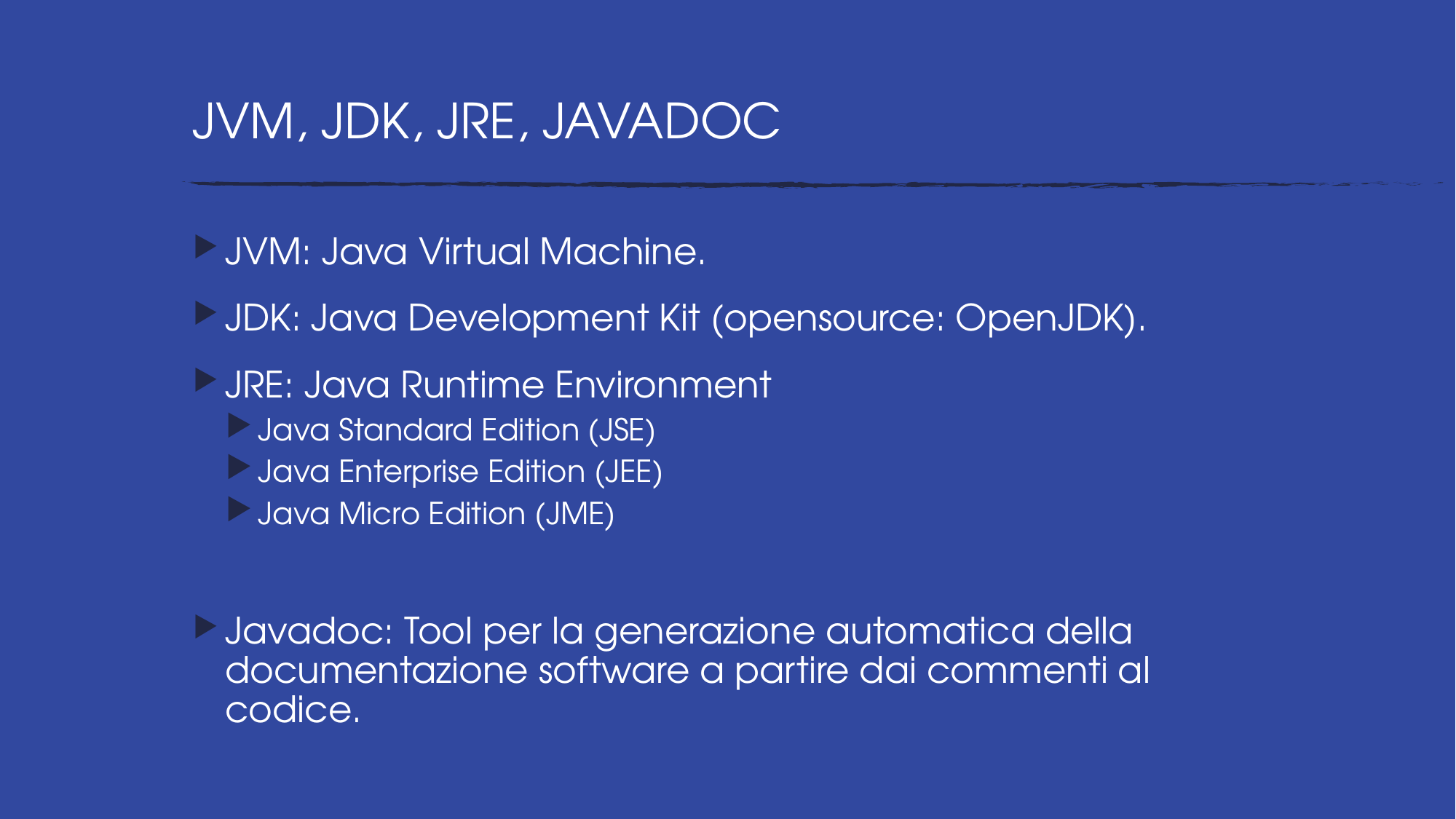

# JVM, JDK, JRE, JAVADOC
JVM: Java Virtual Machine.
JDK: Java Development Kit (opensource: OpenJDK).
JRE: Java Runtime Environment
Java Standard Edition (JSE)
Java Enterprise Edition (JEE)
Java Micro Edition (JME)

Javadoc: Tool per la generazione automatica della documentazione software a partire dai commenti al codice.